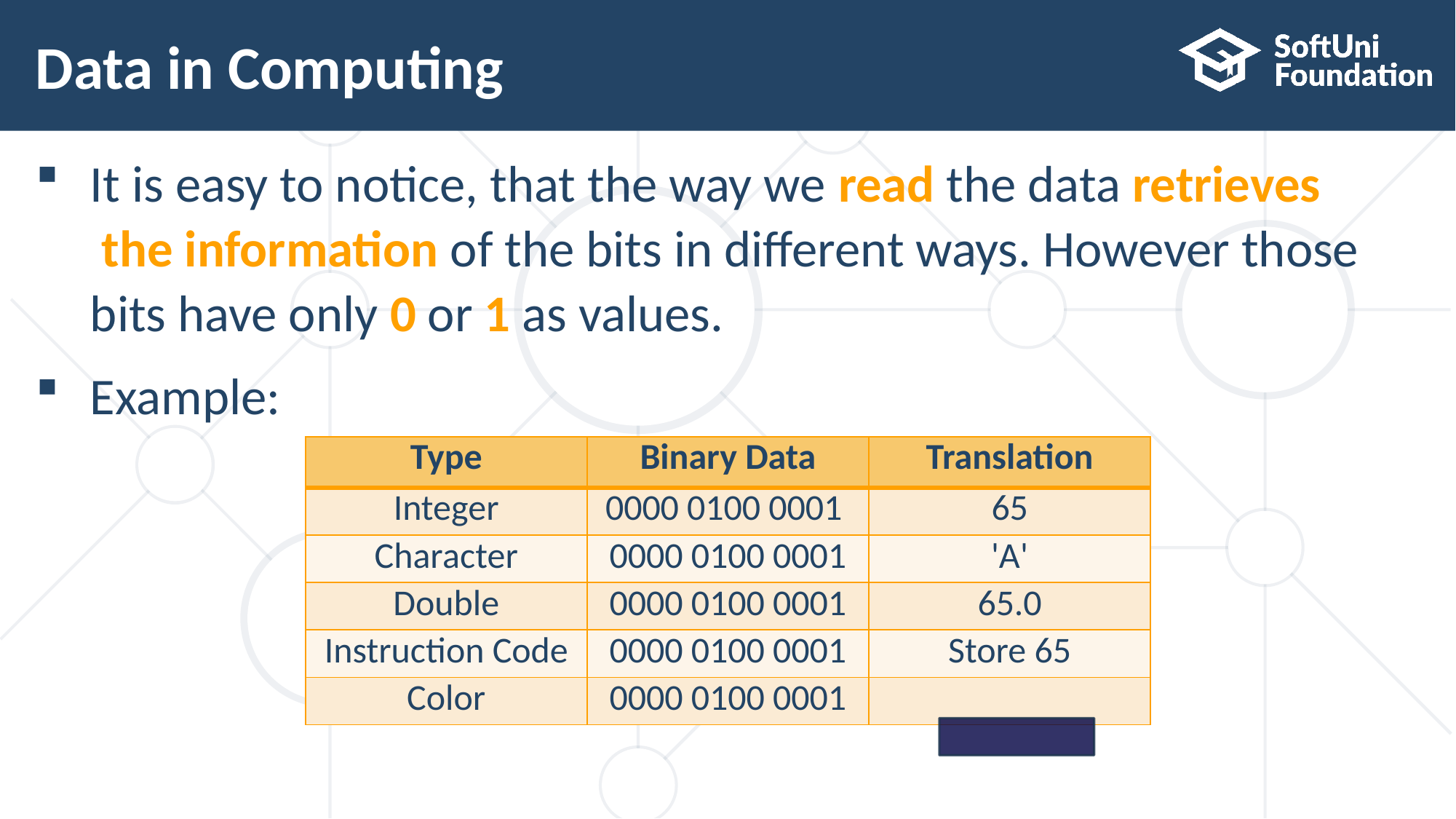

# Data in Computing
It is easy to notice, that the way we read the data retrieves          the information of the bits in different ways. However those bits have only 0 or 1 as values.
Example:

| Type | Binary Data | Translation |
| --- | --- | --- |
| Integer | 0000 0100 0001 | 65 |
| Character | 0000 0100 0001 | 'A' |
| Double | 0000 0100 0001 | 65.0 |
| Instruction Code | 0000 0100 0001 | Store 65 |
| Color | 0000 0100 0001 |  |